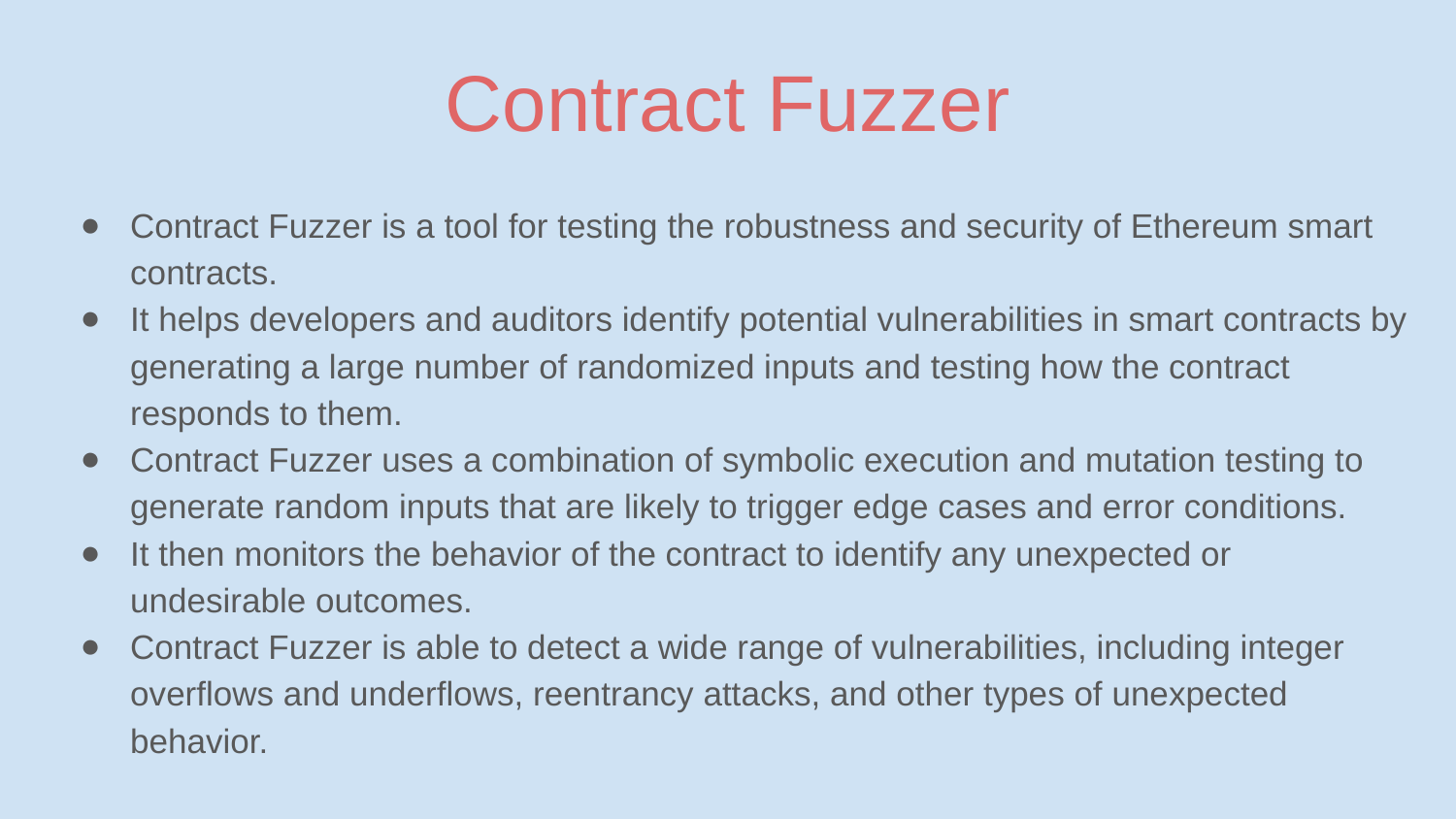

# Contract Fuzzer
Contract Fuzzer is a tool for testing the robustness and security of Ethereum smart contracts.
It helps developers and auditors identify potential vulnerabilities in smart contracts by generating a large number of randomized inputs and testing how the contract responds to them.
Contract Fuzzer uses a combination of symbolic execution and mutation testing to generate random inputs that are likely to trigger edge cases and error conditions.
It then monitors the behavior of the contract to identify any unexpected or undesirable outcomes.
Contract Fuzzer is able to detect a wide range of vulnerabilities, including integer overflows and underflows, reentrancy attacks, and other types of unexpected behavior.